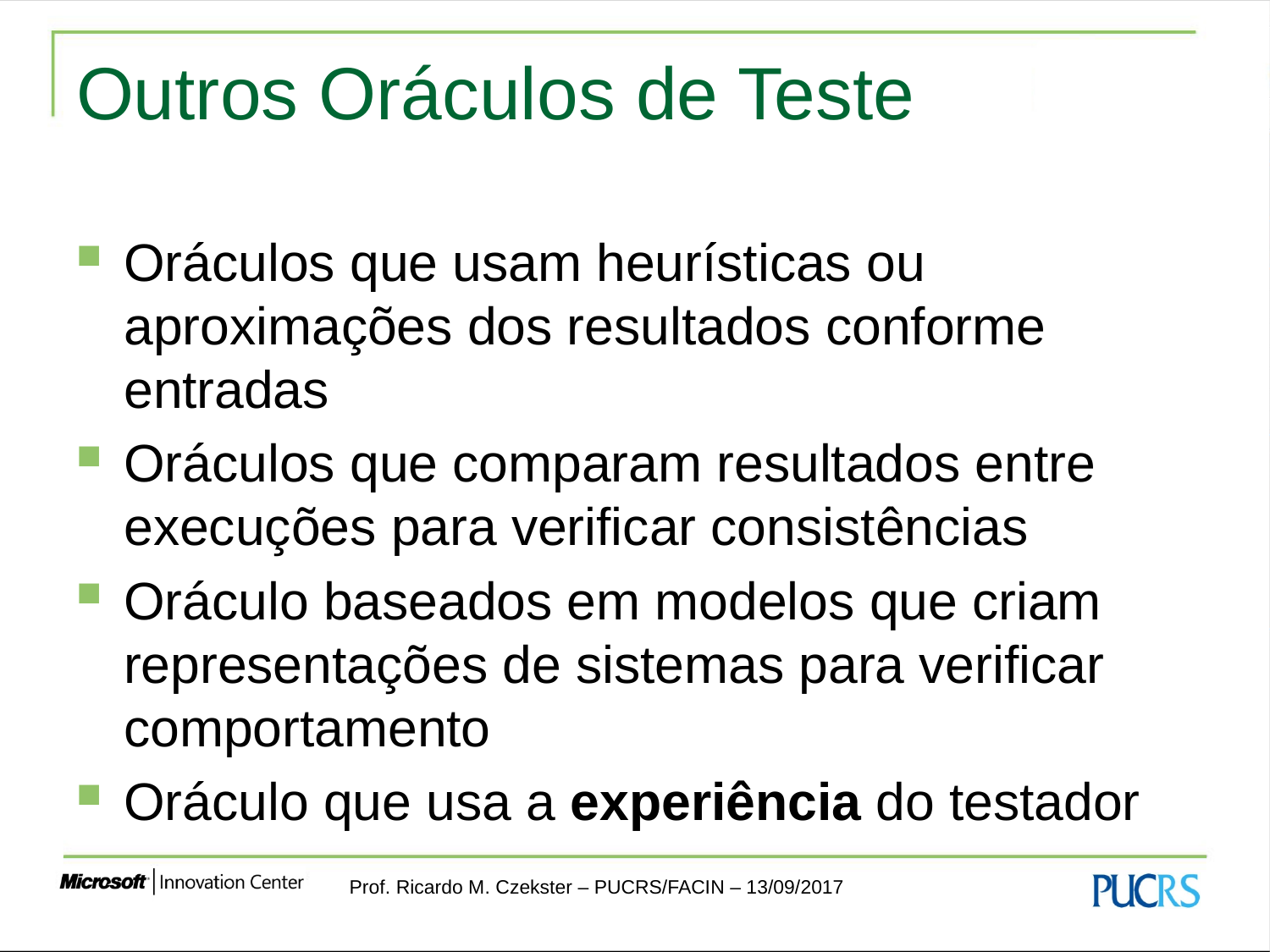

# Outros Oráculos de Teste
Oráculos que usam heurísticas ou aproximações dos resultados conforme entradas
Oráculos que comparam resultados entre execuções para verificar consistências
Oráculo baseados em modelos que criam representações de sistemas para verificar comportamento
Oráculo que usa a experiência do testador